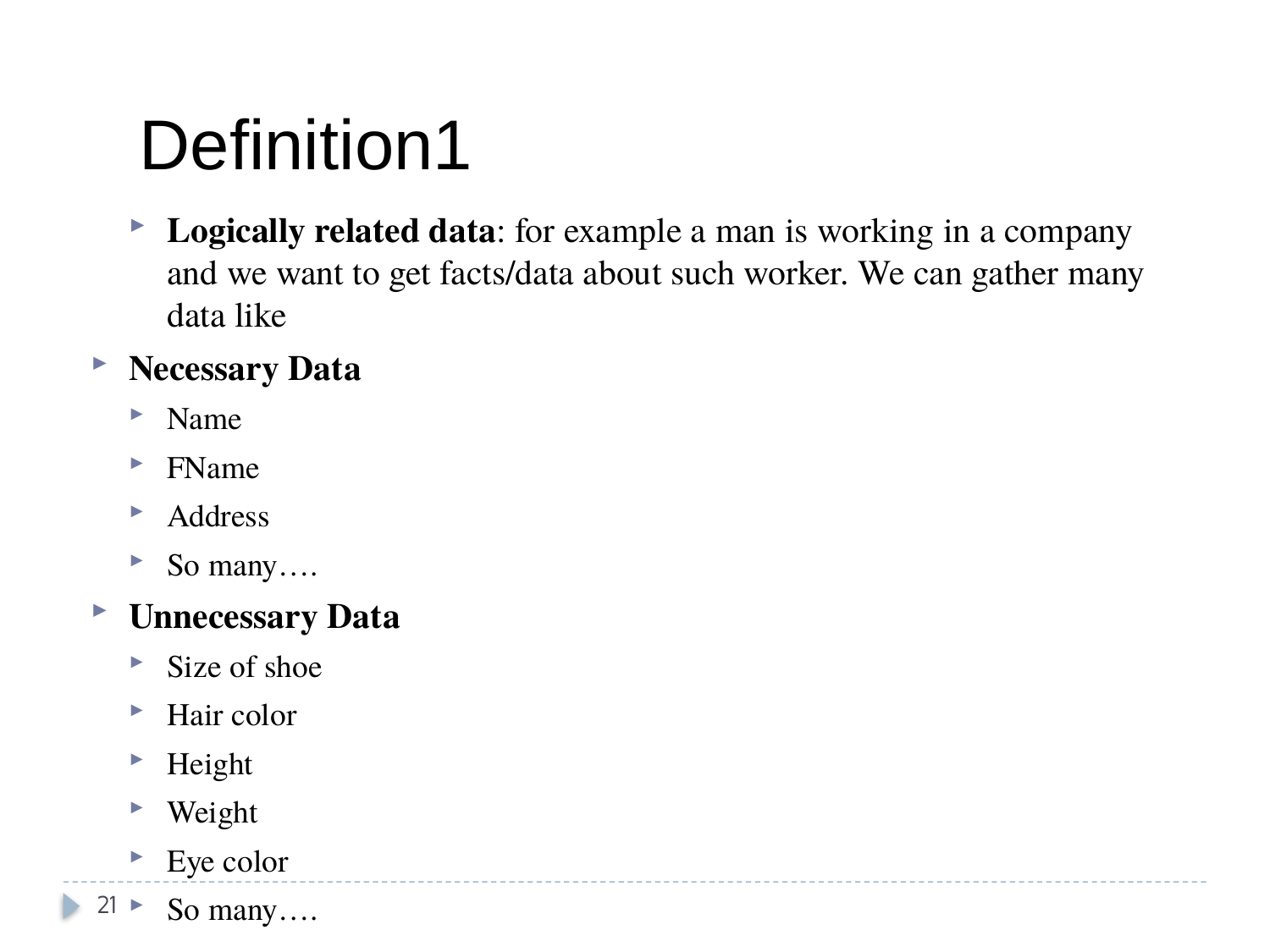

Definition1
Logically related data: for example a man is working in a company and we want to get facts/data about such worker. We can gather many data like
Necessary Data
Name
FName
Address
So many….
Unnecessary Data
Size of shoe
Hair color
Height
Weight
Eye color
So many….

21